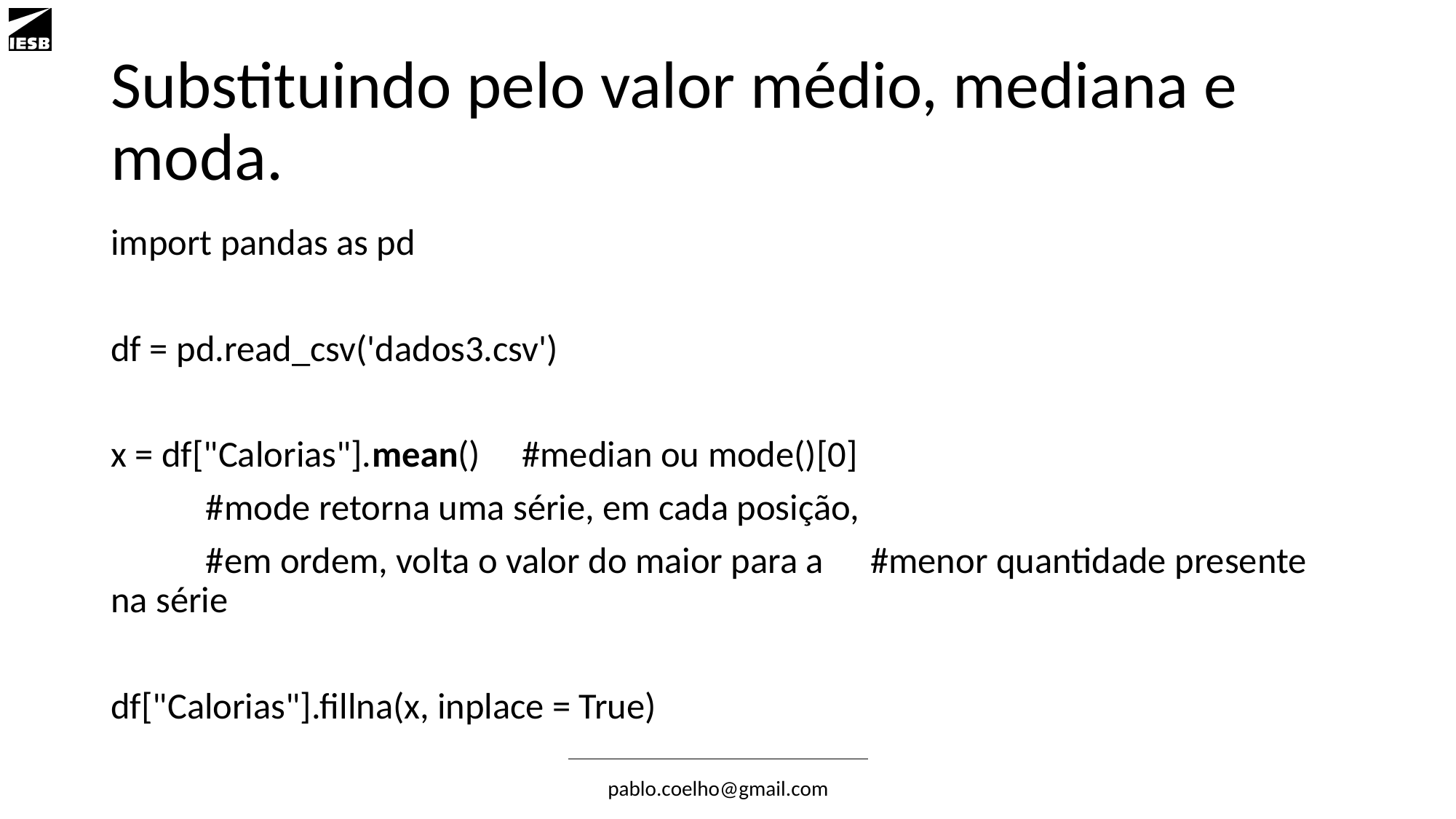

# Substituindo pelo valor médio, mediana e moda.
import pandas as pd

df = pd.read_csv('dados3.csv')

x = df["Calorias"].mean()     #median ou mode()[0]
				#mode retorna uma série, em cada posição,
				#em ordem, volta o valor do maior para a 					#menor quantidade presente na série

df["Calorias"].fillna(x, inplace = True)